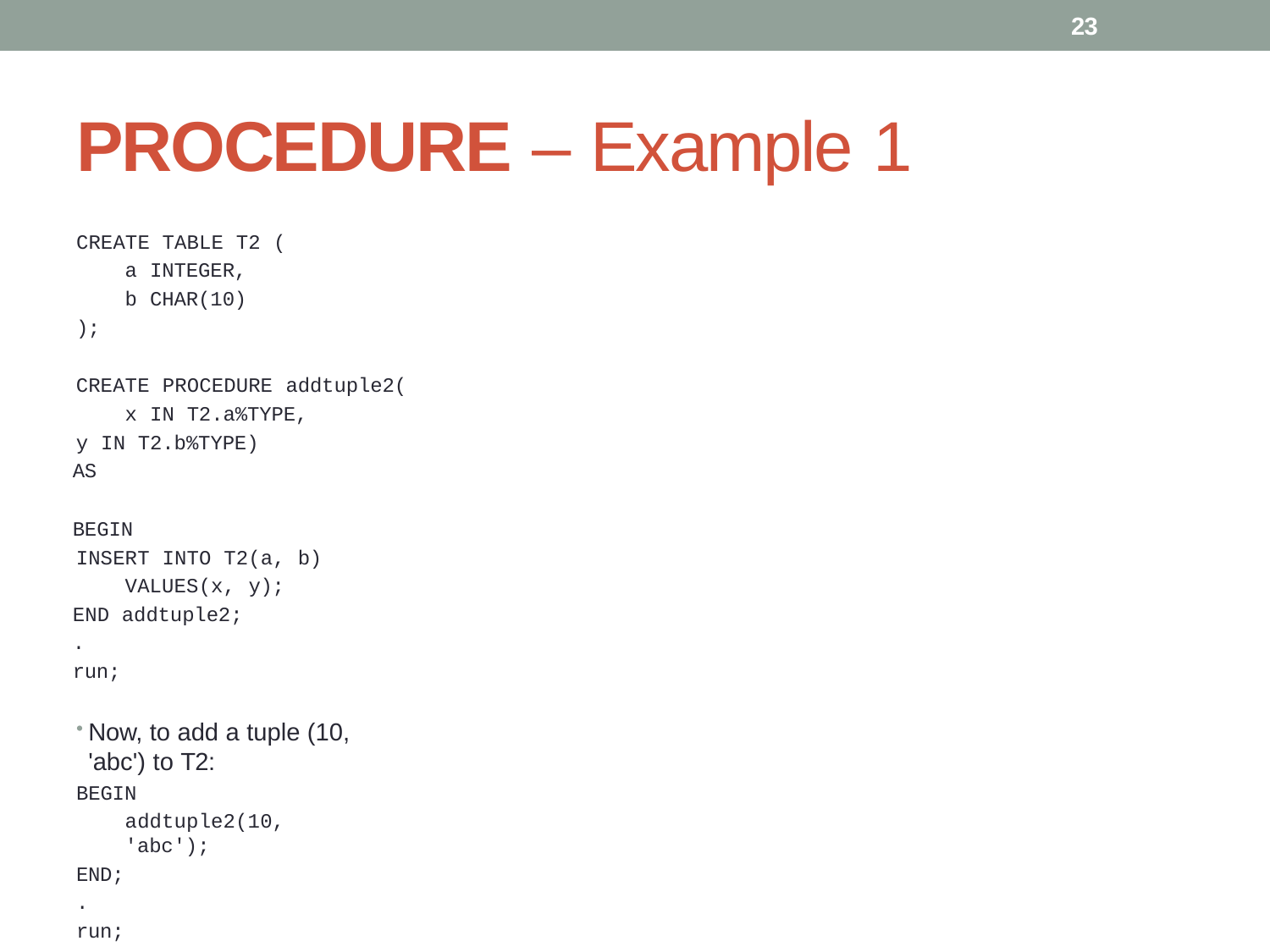

23
# PROCEDURE – Example 1
CREATE TABLE T2 (
a INTEGER,
b CHAR(10)
);

CREATE PROCEDURE addtuple2( x IN T2.a%TYPE,
y IN T2.b%TYPE)
AS

BEGIN
INSERT INTO T2(a, b) VALUES(x, y);
END addtuple2;
.
run;

Now, to add a tuple (10, 'abc') to T2:
BEGIN
addtuple2(10, 'abc');
END;
.
run;